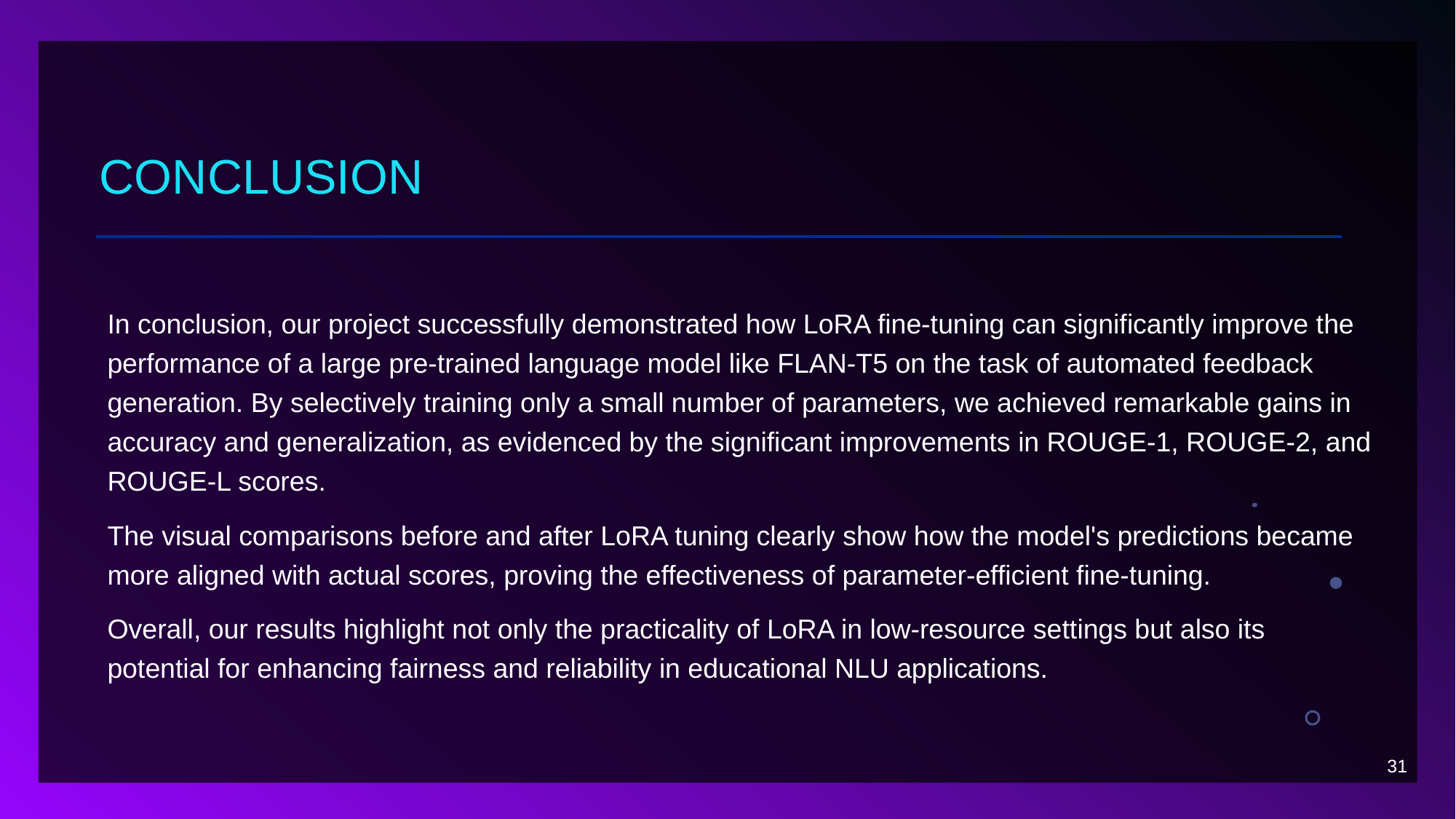

# conclusion
In conclusion, our project successfully demonstrated how LoRA fine-tuning can significantly improve the performance of a large pre-trained language model like FLAN-T5 on the task of automated feedback generation. By selectively training only a small number of parameters, we achieved remarkable gains in accuracy and generalization, as evidenced by the significant improvements in ROUGE-1, ROUGE-2, and ROUGE-L scores.
The visual comparisons before and after LoRA tuning clearly show how the model's predictions became more aligned with actual scores, proving the effectiveness of parameter-efficient fine-tuning.
Overall, our results highlight not only the practicality of LoRA in low-resource settings but also its potential for enhancing fairness and reliability in educational NLU applications.
31